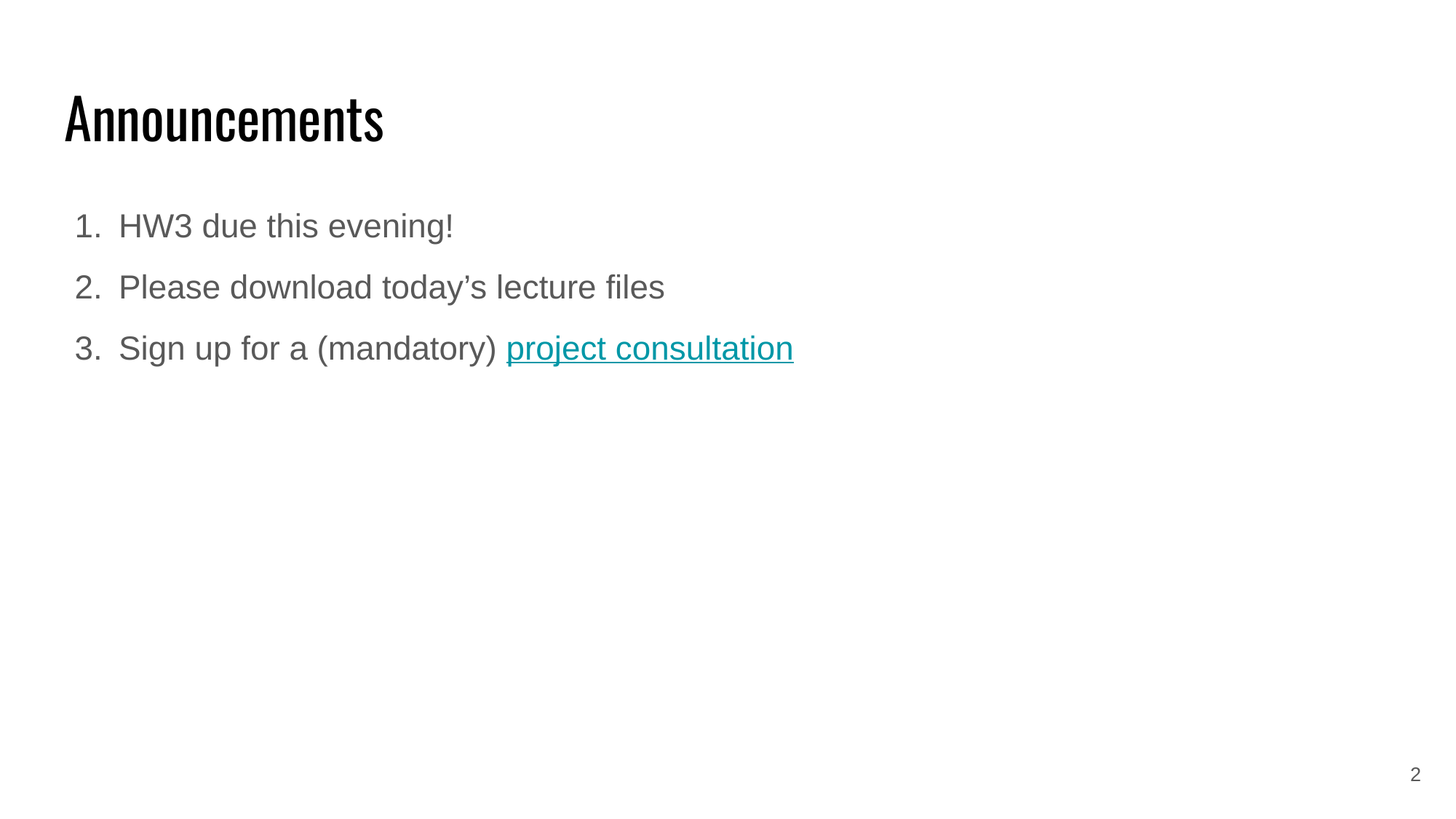

# Announcements
HW3 due this evening!
Please download today’s lecture files
Sign up for a (mandatory) project consultation
2